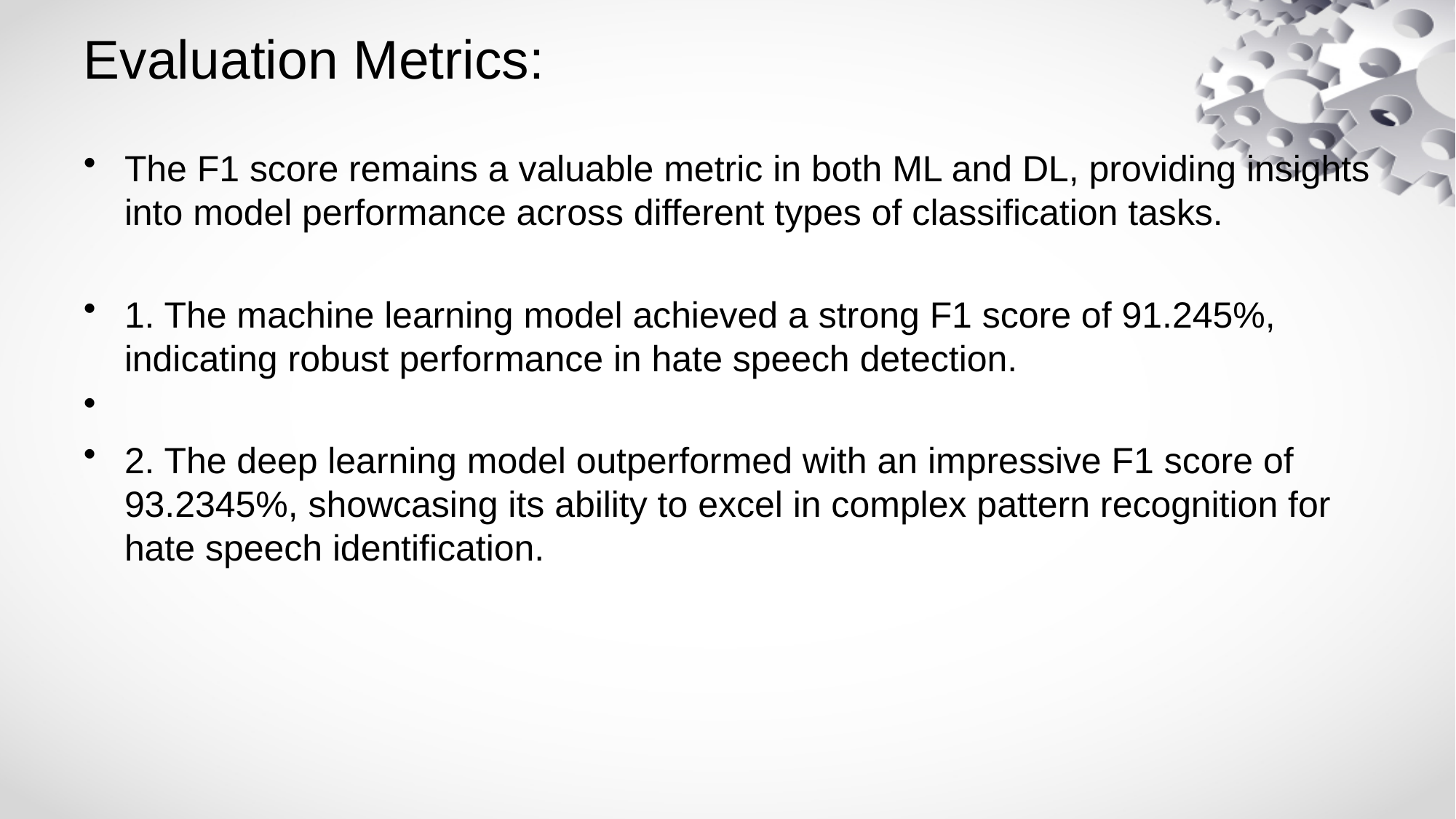

# Evaluation Metrics:

The F1 score remains a valuable metric in both ML and DL, providing insights into model performance across different types of classification tasks.

1. The machine learning model achieved a strong F1 score of 91.245%, indicating robust performance in hate speech detection.

2. The deep learning model outperformed with an impressive F1 score of 93.2345%, showcasing its ability to excel in complex pattern recognition for hate speech identification.